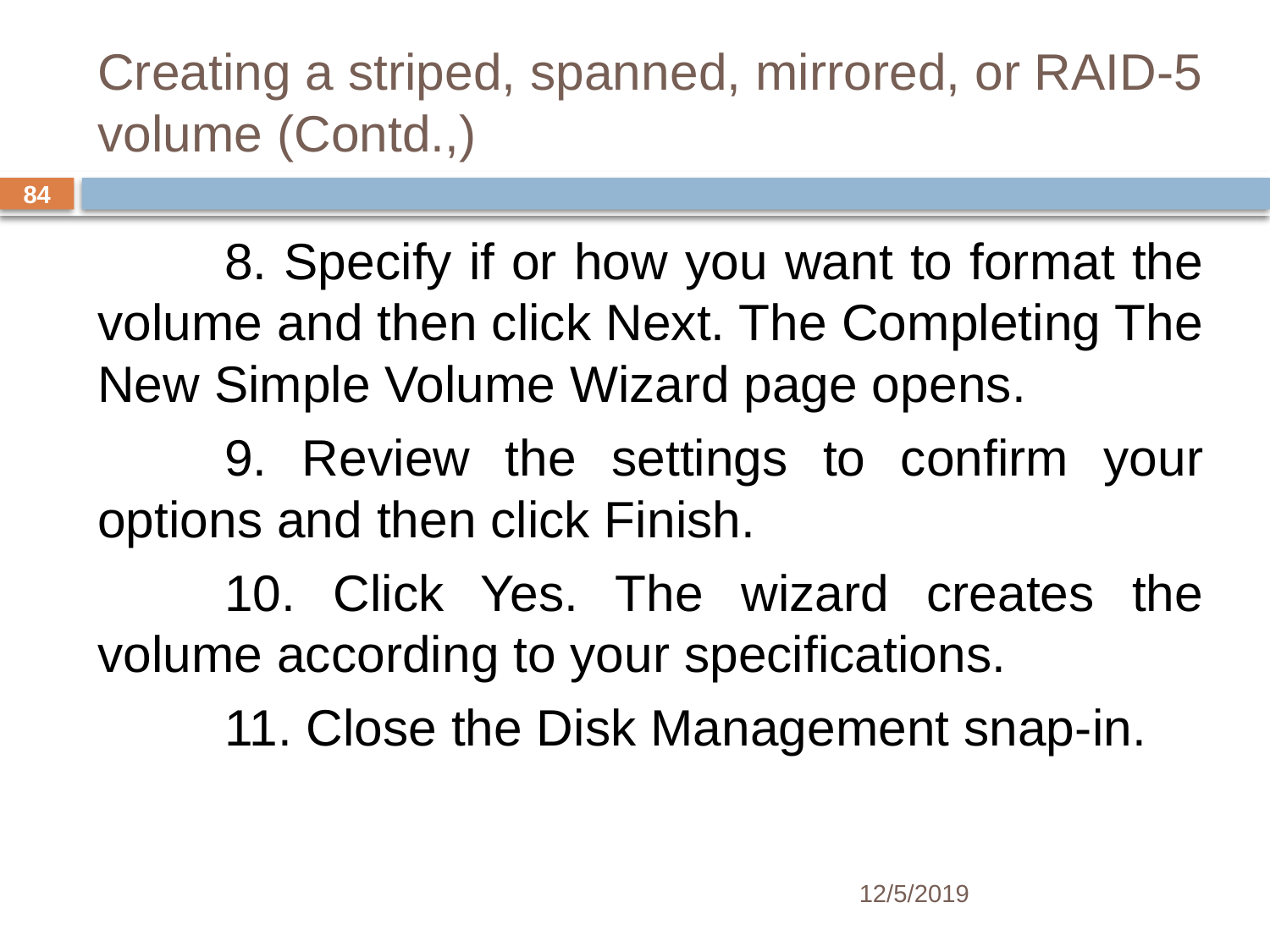

# Creating a striped, spanned, mirrored, or RAID-5 volume (Contd.,)
84
	8. Specify if or how you want to format the volume and then click Next. The Completing The New Simple Volume Wizard page opens.
	9. Review the settings to confirm your options and then click Finish.
	10. Click Yes. The wizard creates the volume according to your specifications.
	11. Close the Disk Management snap-in.
12/5/2019